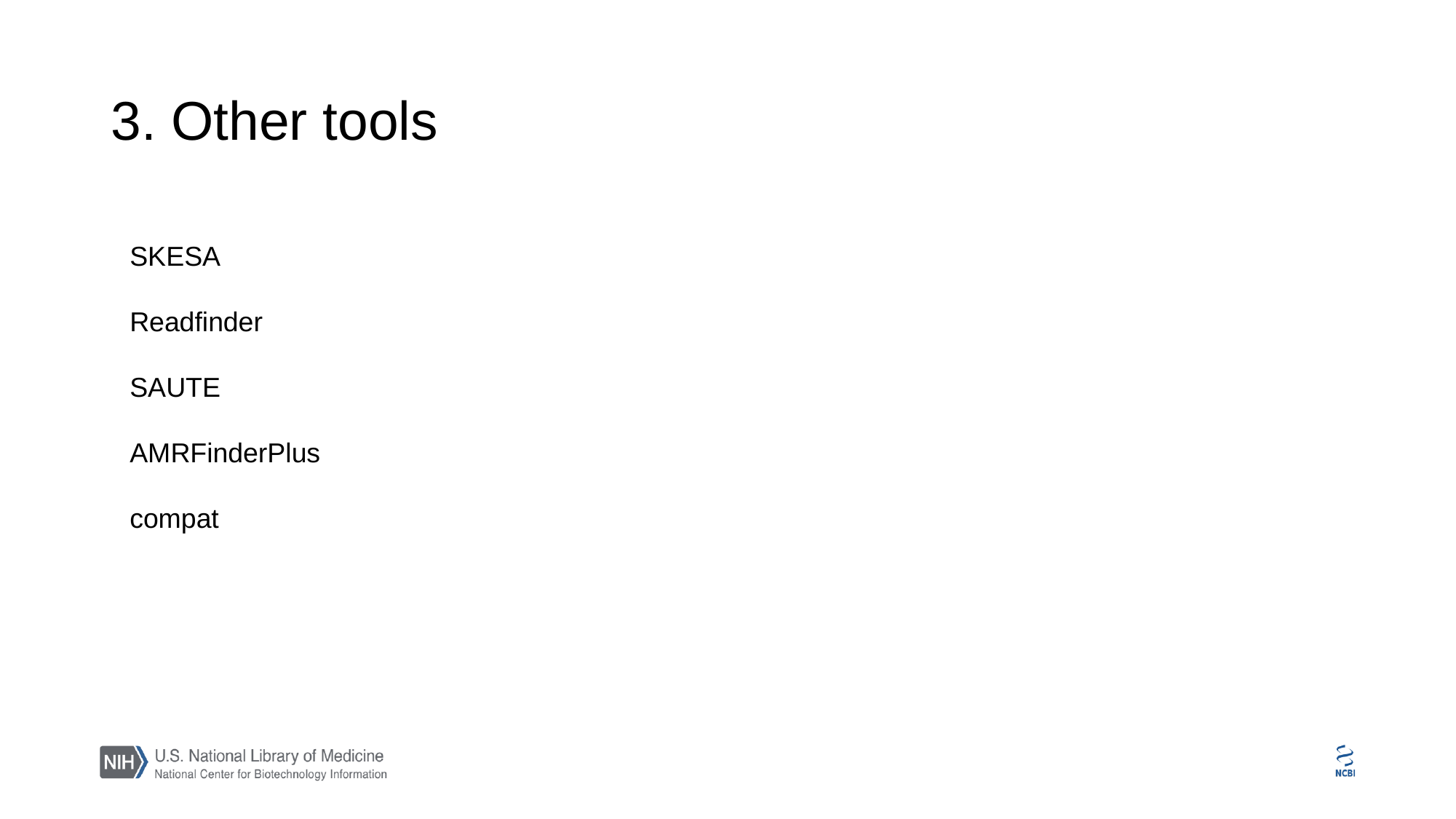

# 3. Other tools
SKESA

Readfinder

SAUTE

AMRFinderPlus

compat